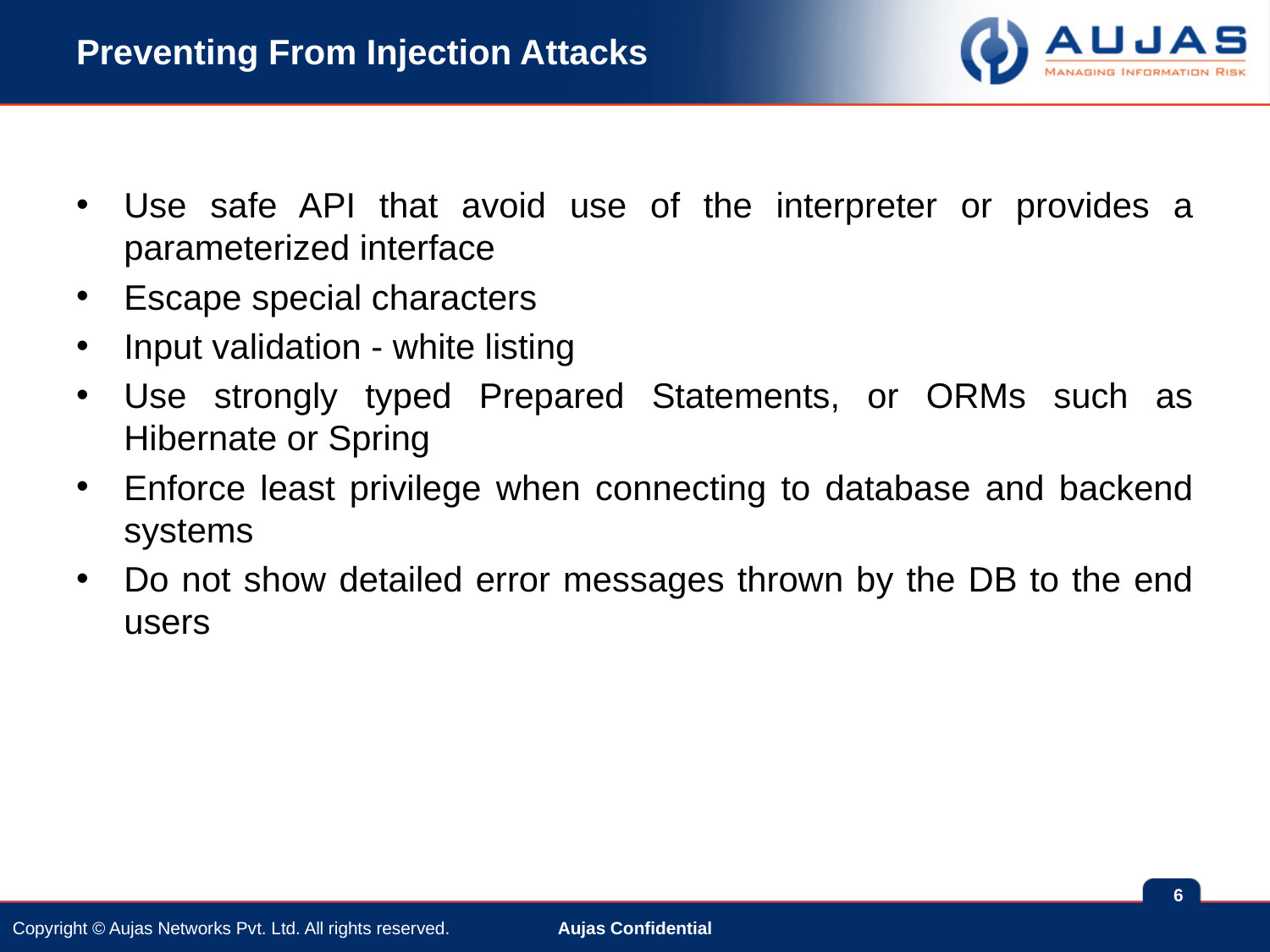

# Preventing From Injection Attacks
Use safe API that avoid use of the interpreter or provides a parameterized interface
Escape special characters
Input validation - white listing
Use strongly typed Prepared Statements, or ORMs such as Hibernate or Spring
Enforce least privilege when connecting to database and backend systems
Do not show detailed error messages thrown by the DB to the end users

6
Aujas Confidential